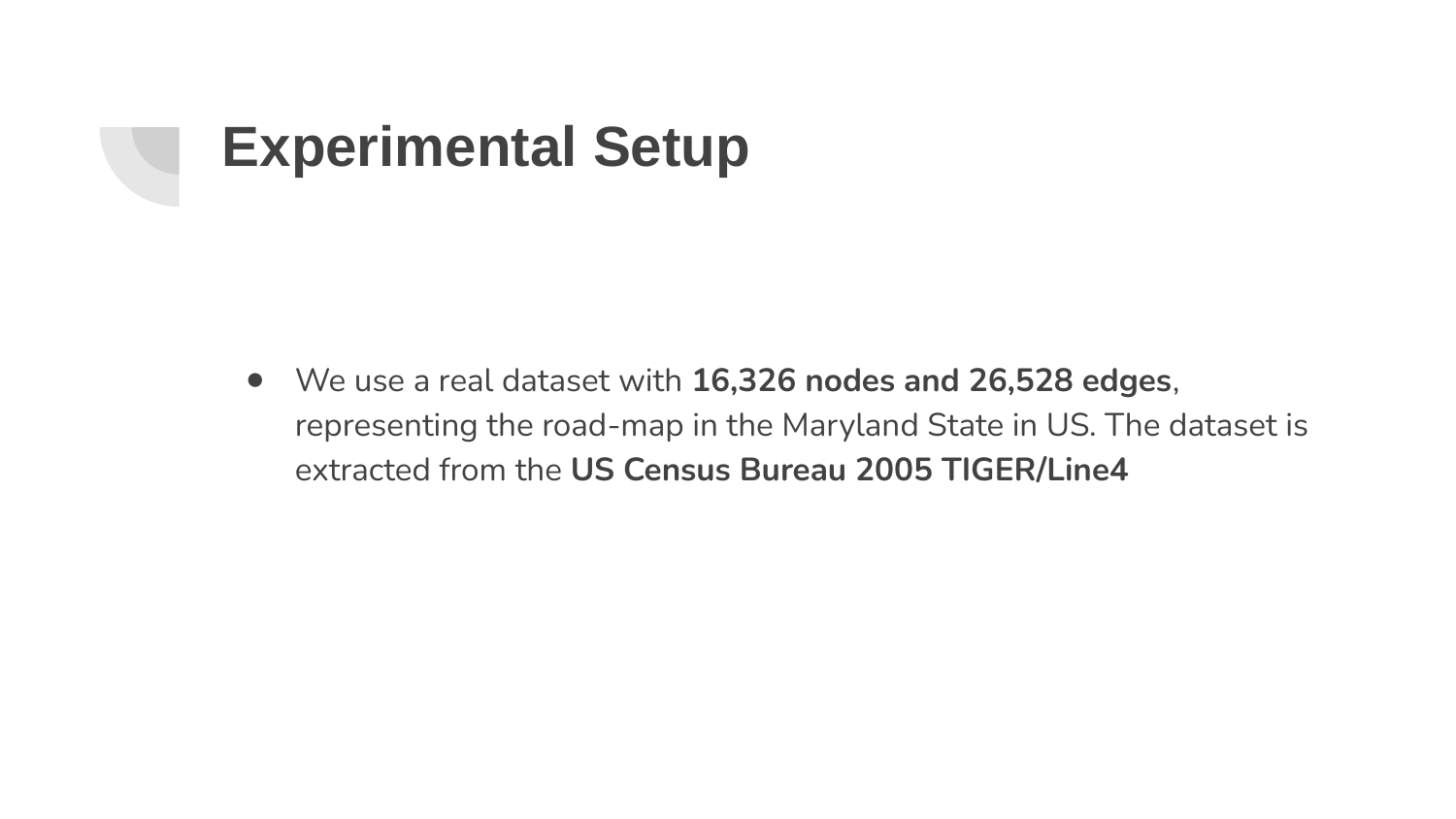

# Experimental Setup
We use a real dataset with 16,326 nodes and 26,528 edges, representing the road-map in the Maryland State in US. The dataset is extracted from the US Census Bureau 2005 TIGER/Line4